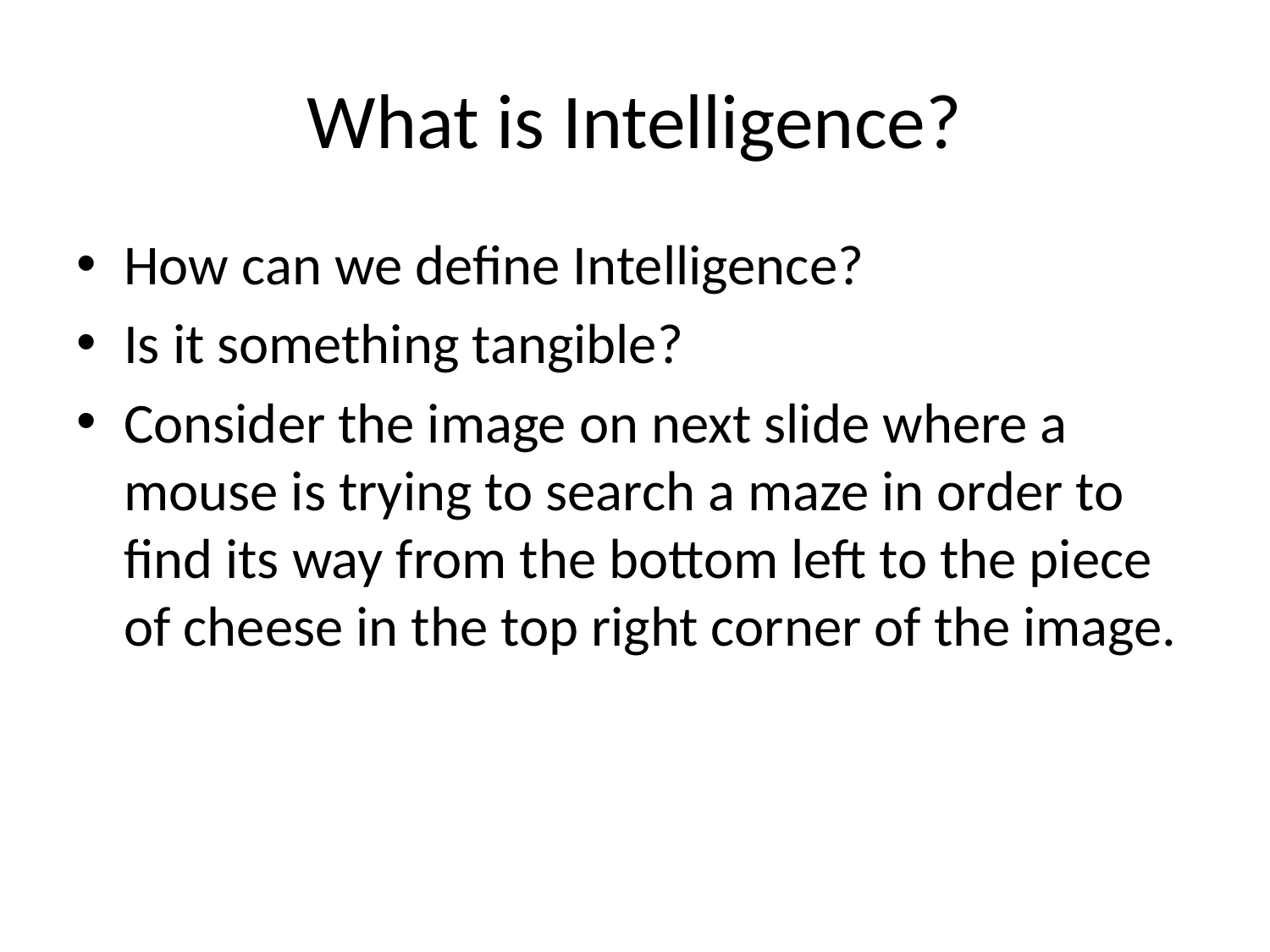

# What is Intelligence?
How can we define Intelligence?
Is it something tangible?
Consider the image on next slide where a mouse is trying to search a maze in order to find its way from the bottom left to the piece of cheese in the top right corner of the image.